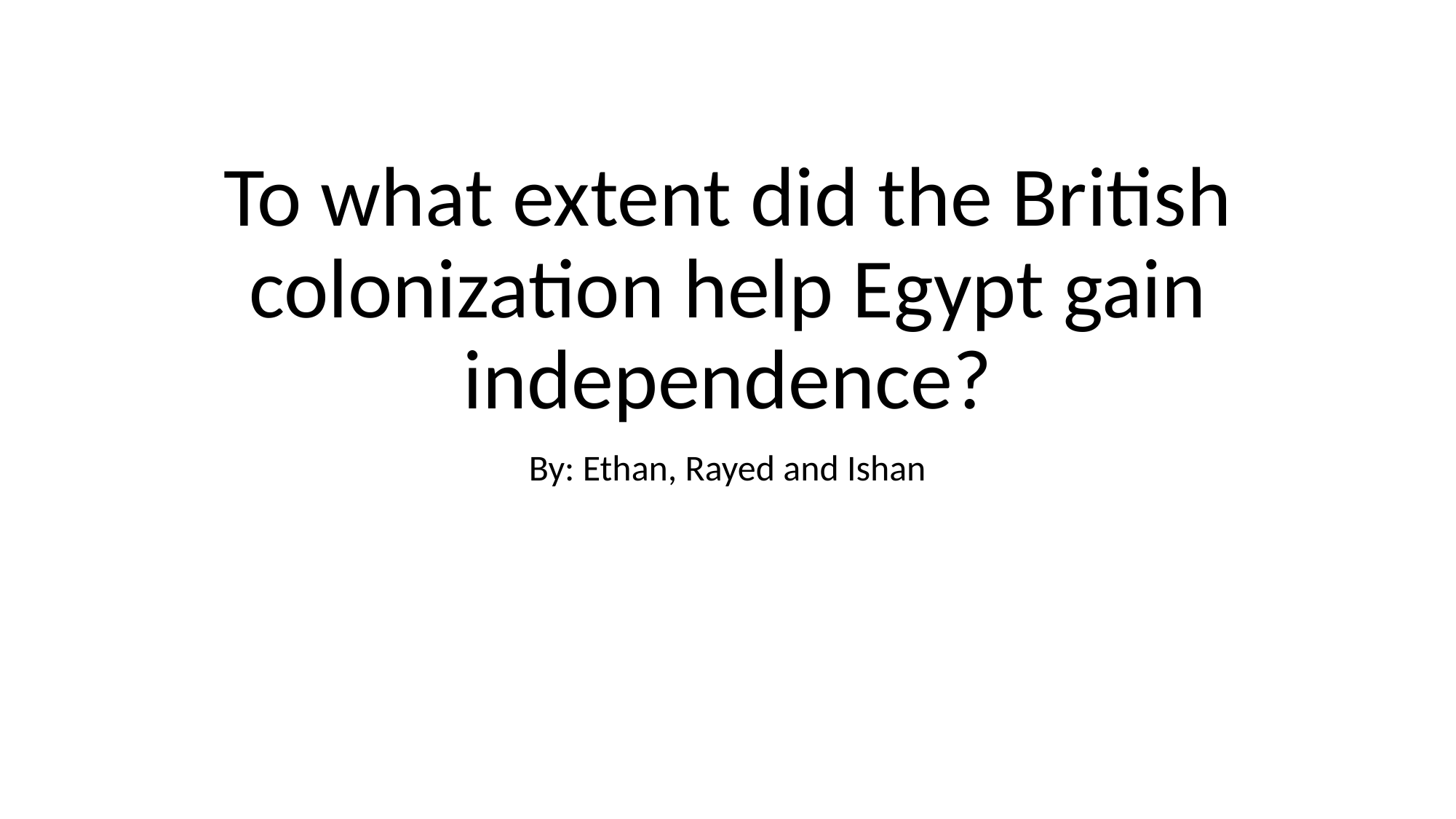

# To what extent did the British colonization help Egypt gain independence?
By: Ethan, Rayed and Ishan